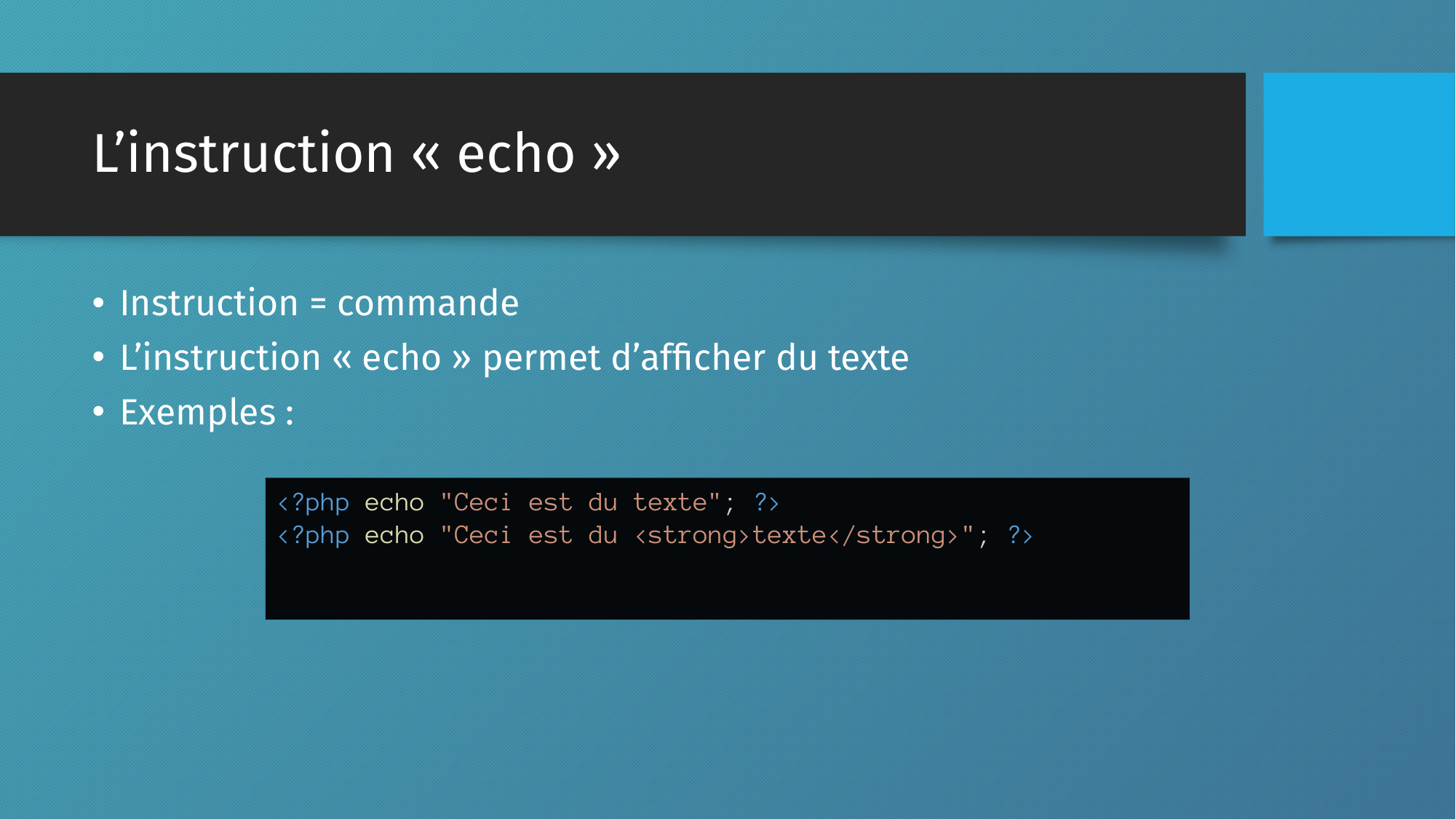

# L’instruction « echo »
Instruction = commande
L’instruction « echo » permet d’afficher du texte
Exemples :
<?php echo "Ceci est du texte"; ?>
<?php echo "Ceci est du <strong>texte</strong>"; ?>